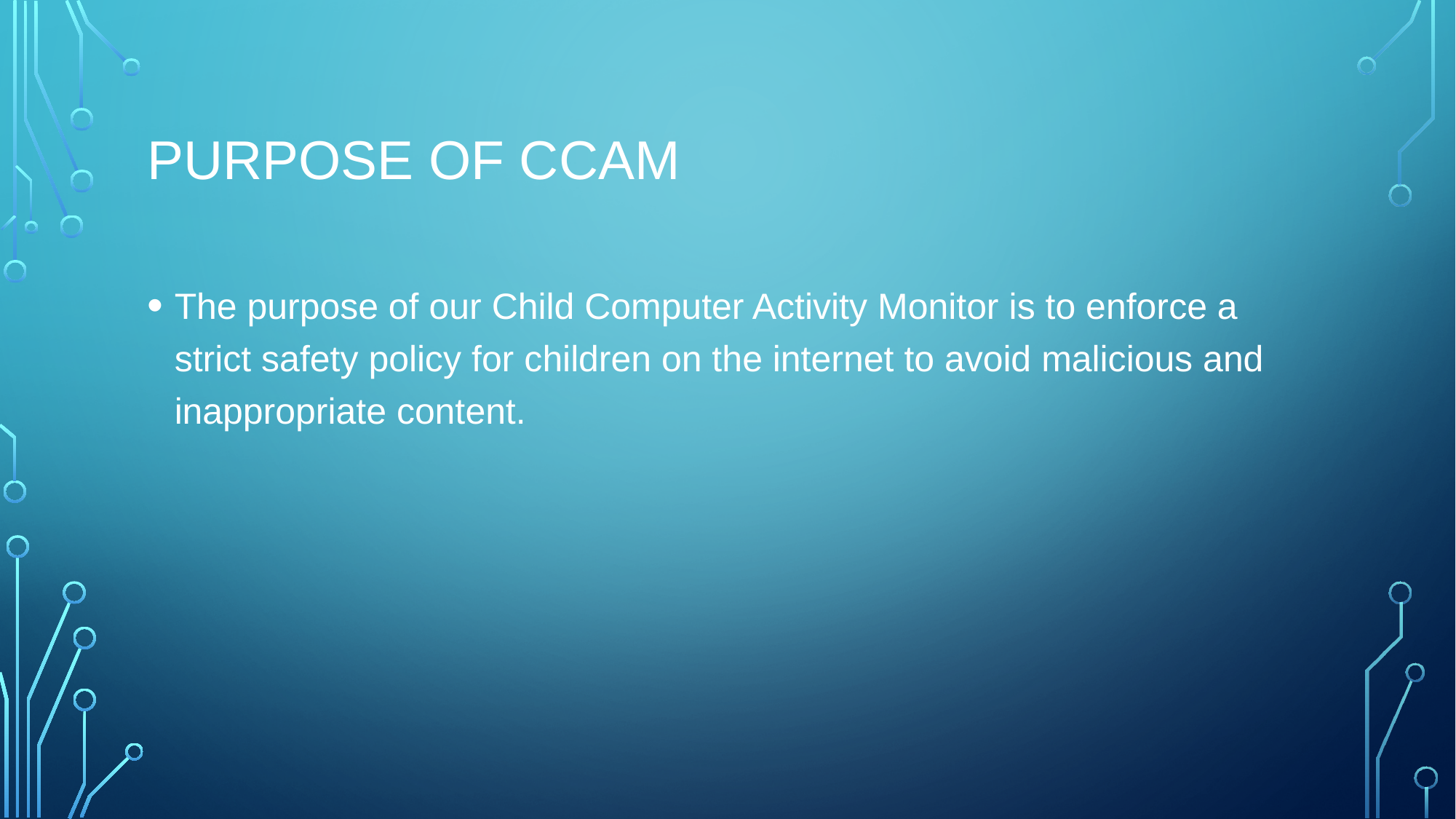

# Purpose of ccam
The purpose of our Child Computer Activity Monitor is to enforce a strict safety policy for children on the internet to avoid malicious and inappropriate content.